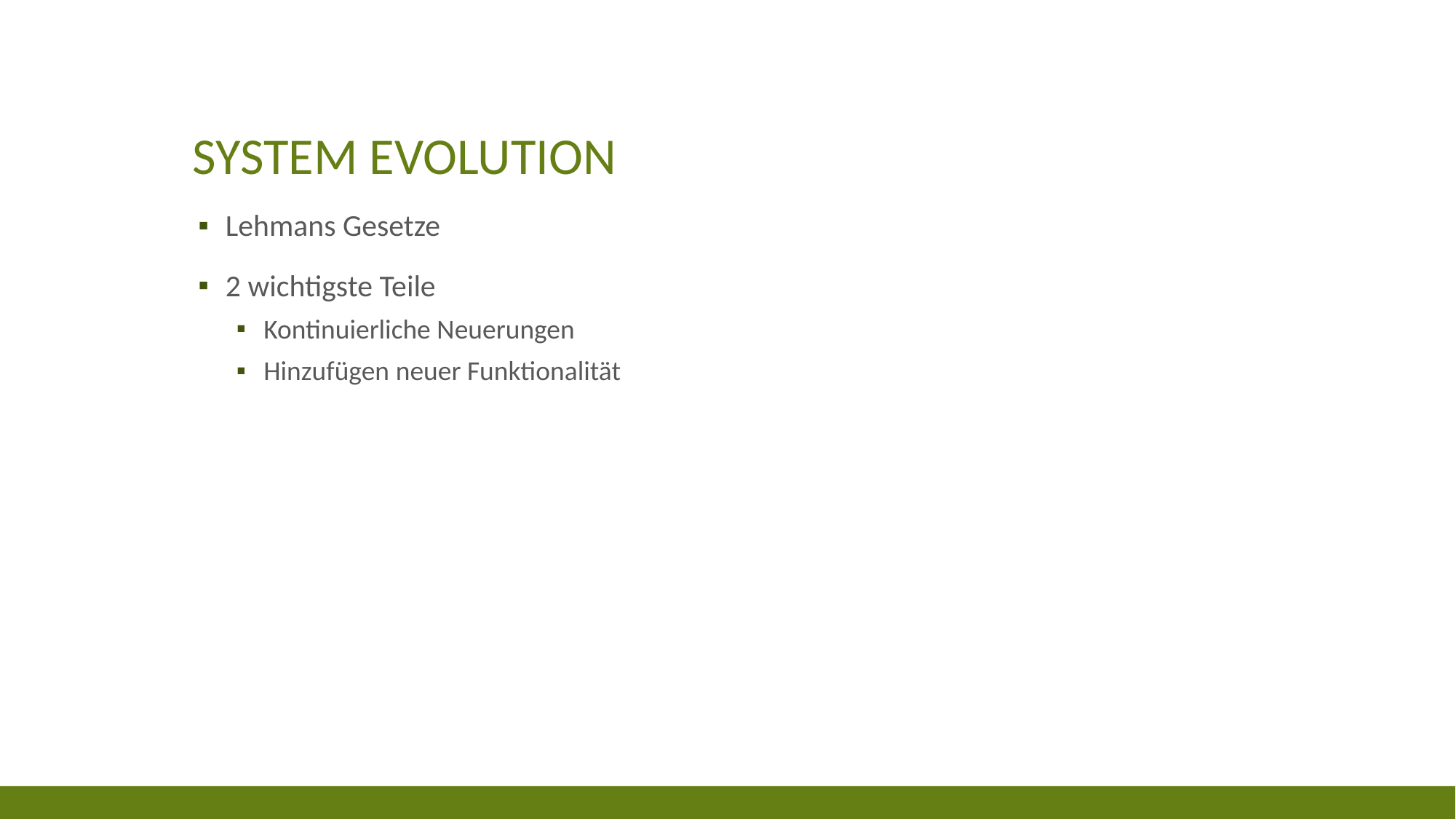

# System Evolution
Lehmans Gesetze
2 wichtigste Teile
Kontinuierliche Neuerungen
Hinzufügen neuer Funktionalität